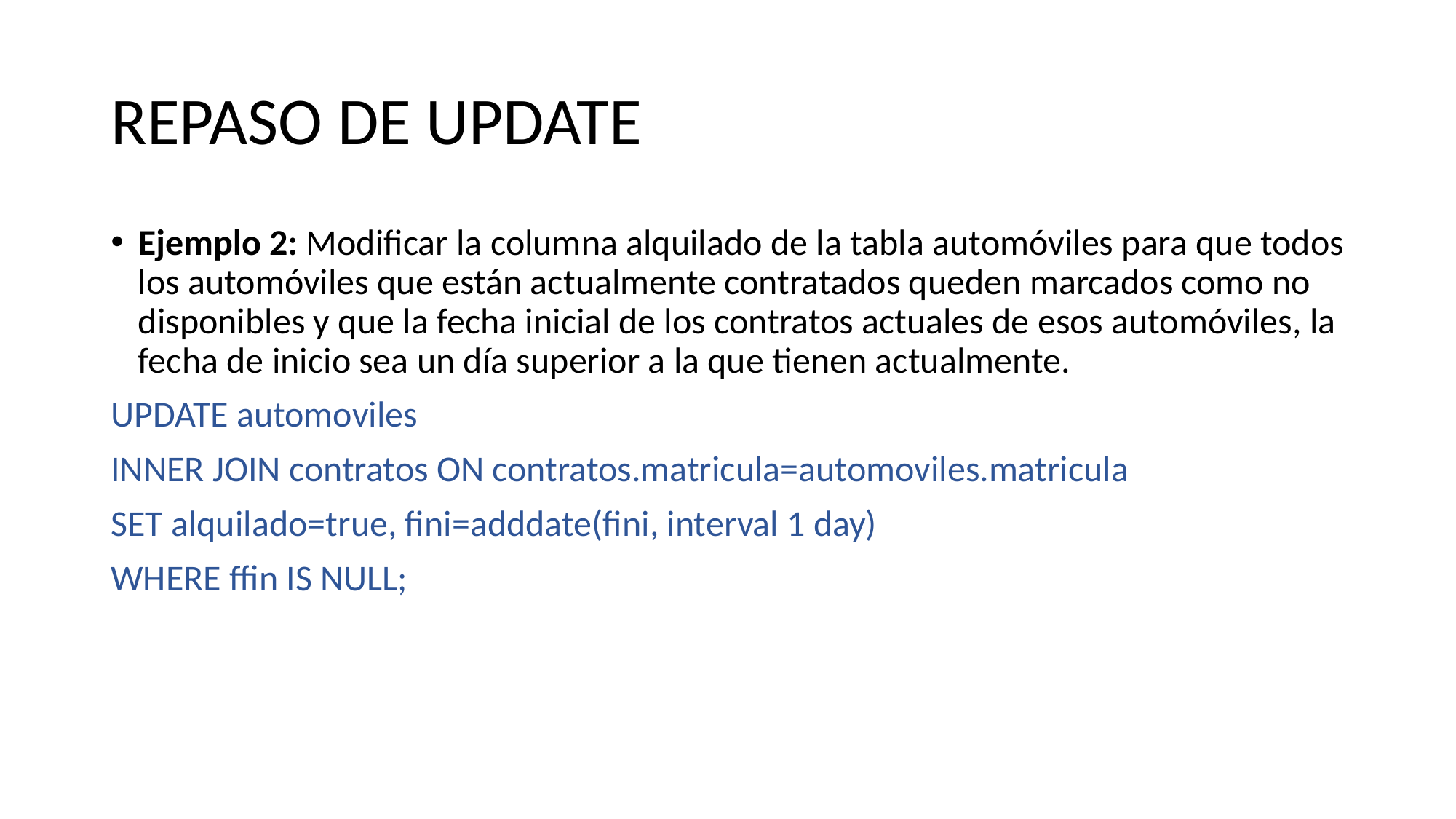

# REPASO DE UPDATE
Ejemplo 2: Modificar la columna alquilado de la tabla automóviles para que todos los automóviles que están actualmente contratados queden marcados como no disponibles y que la fecha inicial de los contratos actuales de esos automóviles, la fecha de inicio sea un día superior a la que tienen actualmente.
UPDATE automoviles
INNER JOIN contratos ON contratos.matricula=automoviles.matricula
SET alquilado=true, fini=adddate(fini, interval 1 day)
WHERE ffin IS NULL;